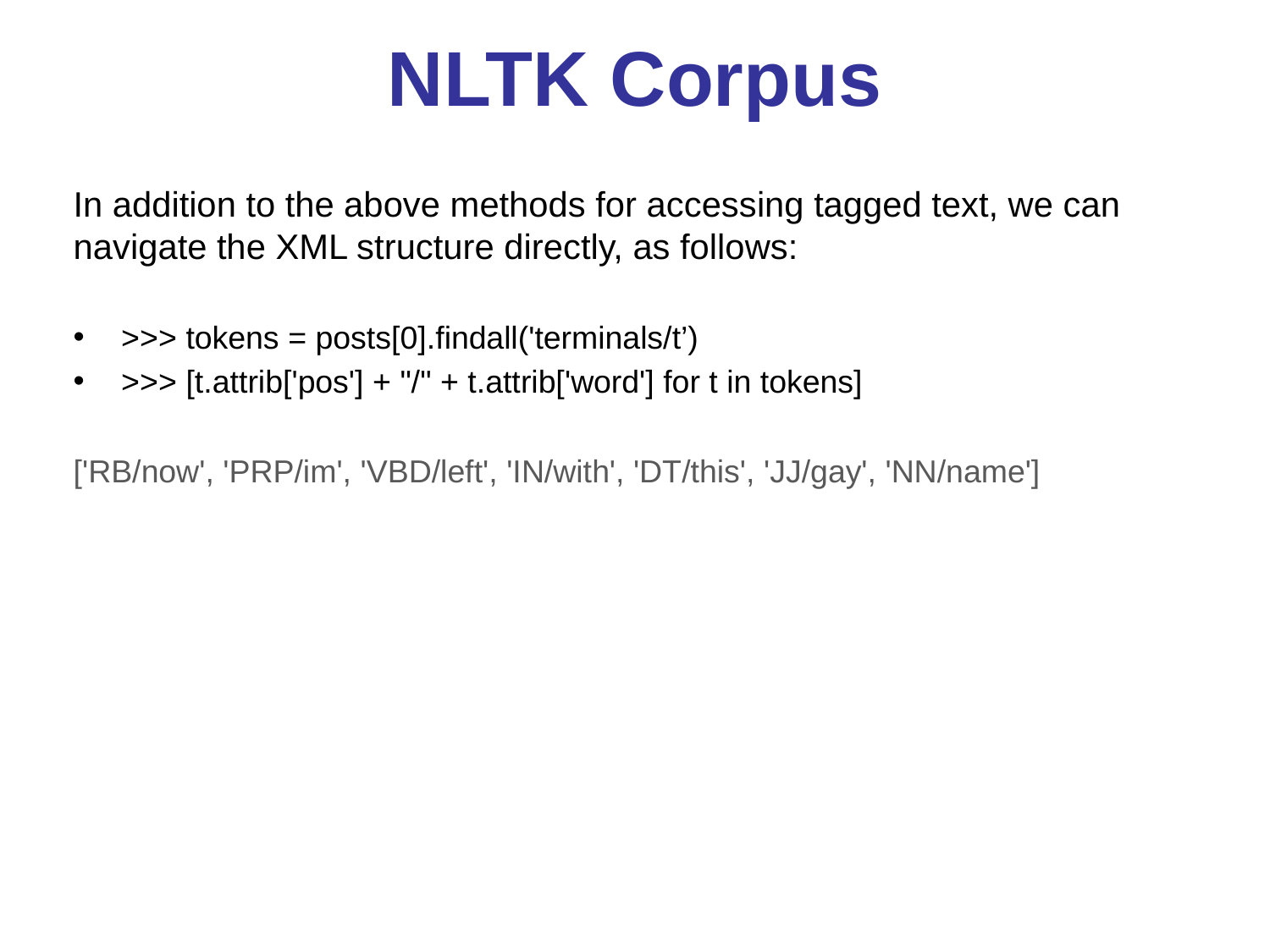

# NLTK Corpus

In addition to the above methods for accessing tagged text, we can navigate the XML structure directly, as follows:

>>> tokens = posts[0].findall('terminals/t’)
>>> [t.attrib['pos'] + "/" + t.attrib['word'] for t in tokens]

['RB/now', 'PRP/im', 'VBD/left', 'IN/with', 'DT/this', 'JJ/gay', 'NN/name']